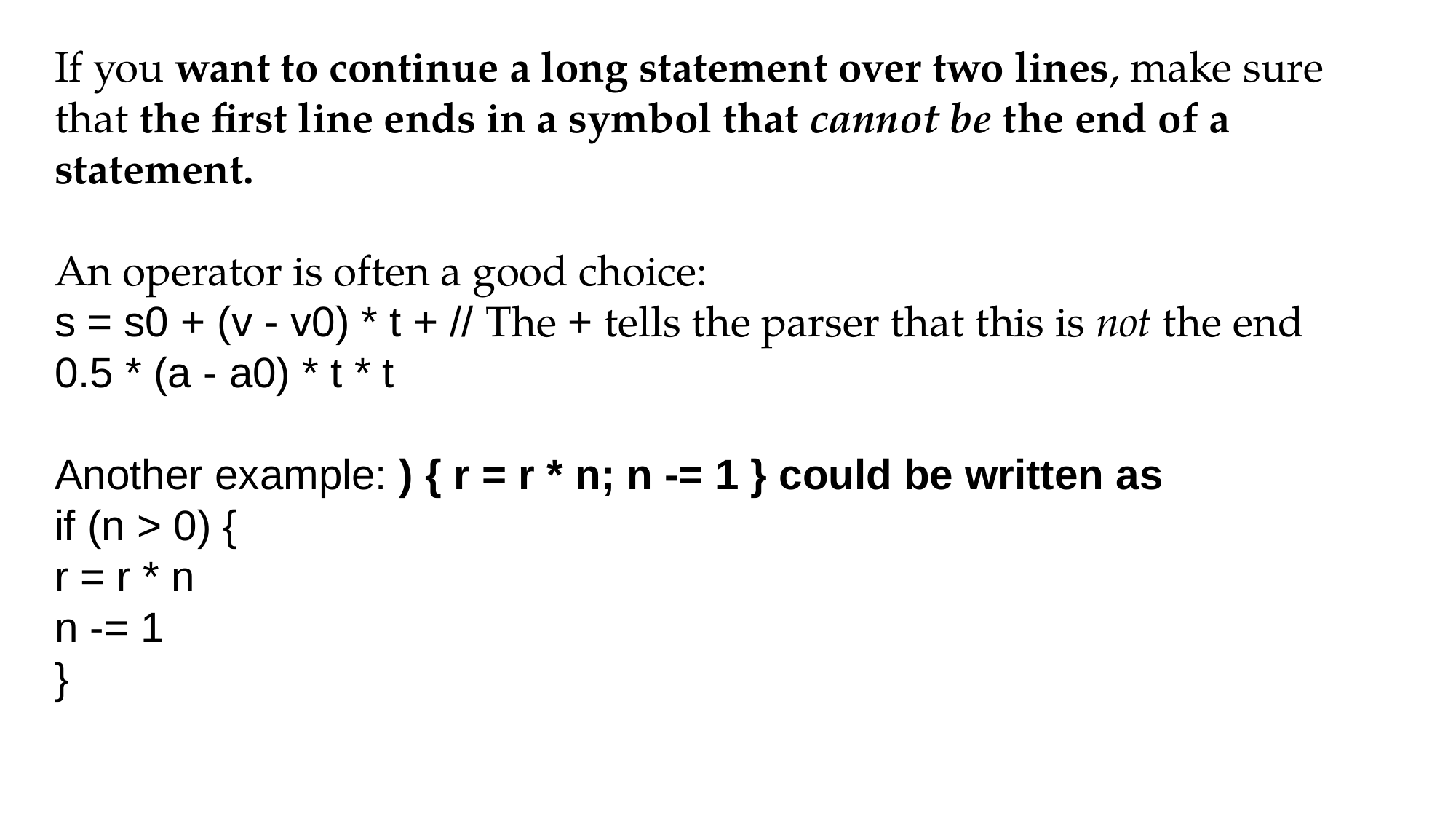

If you want to continue a long statement over two lines, make sure that the first line ends in a symbol that cannot be the end of a statement.

An operator is often a good choice:
s = s0 + (v - v0) * t + // The + tells the parser that this is not the end
0.5 * (a - a0) * t * t

Another example: ) { r = r * n; n -= 1 } could be written as
if (n > 0) {
r = r * n
n -= 1
}